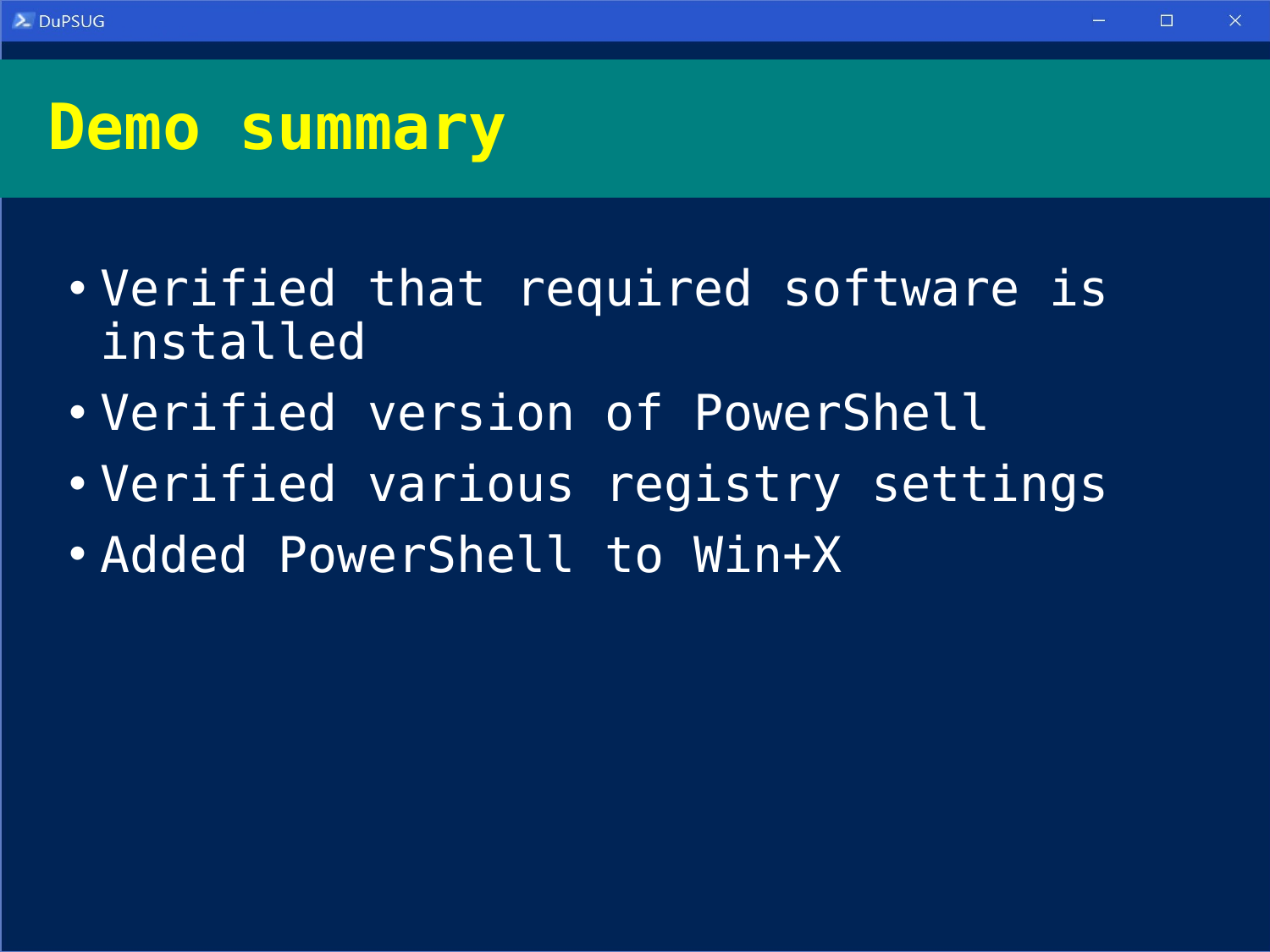

# Demo summary

Verified that required software is installed
Verified version of PowerShell
Verified various registry settings
Added PowerShell to Win+X